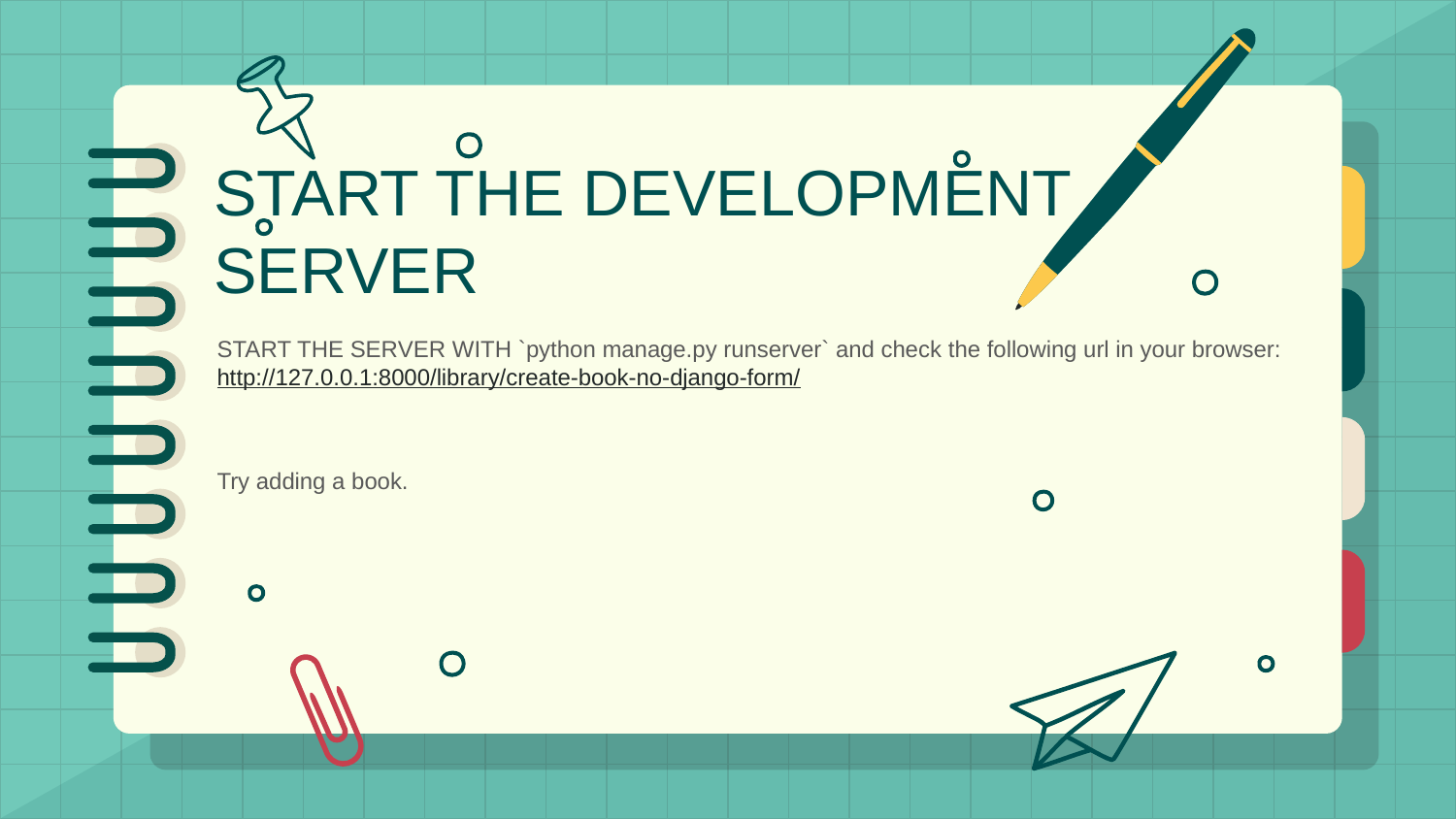

# START THE DEVELOPMENT SERVER

START THE SERVER WITH `python manage.py runserver` and check the following url in your browser:
http://127.0.0.1:8000/library/create-book-no-django-form/
Try adding a book.